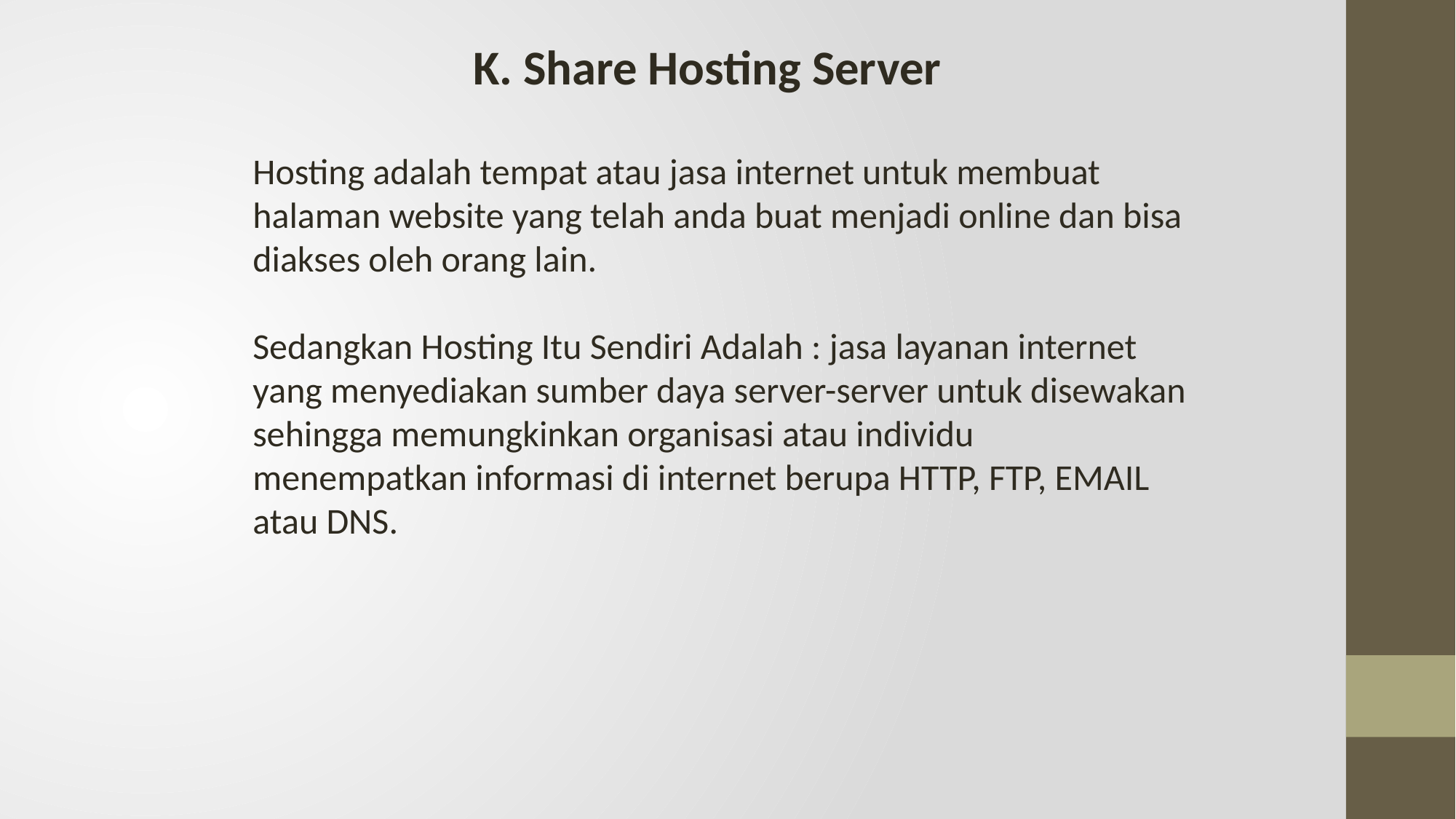

K. Share Hosting Server
Hosting adalah tempat atau jasa internet untuk membuat halaman website yang telah anda buat menjadi online dan bisa diakses oleh orang lain.

Sedangkan Hosting Itu Sendiri Adalah : jasa layanan internet yang menyediakan sumber daya server-server untuk disewakan sehingga memungkinkan organisasi atau individu menempatkan informasi di internet berupa HTTP, FTP, EMAIL atau DNS.